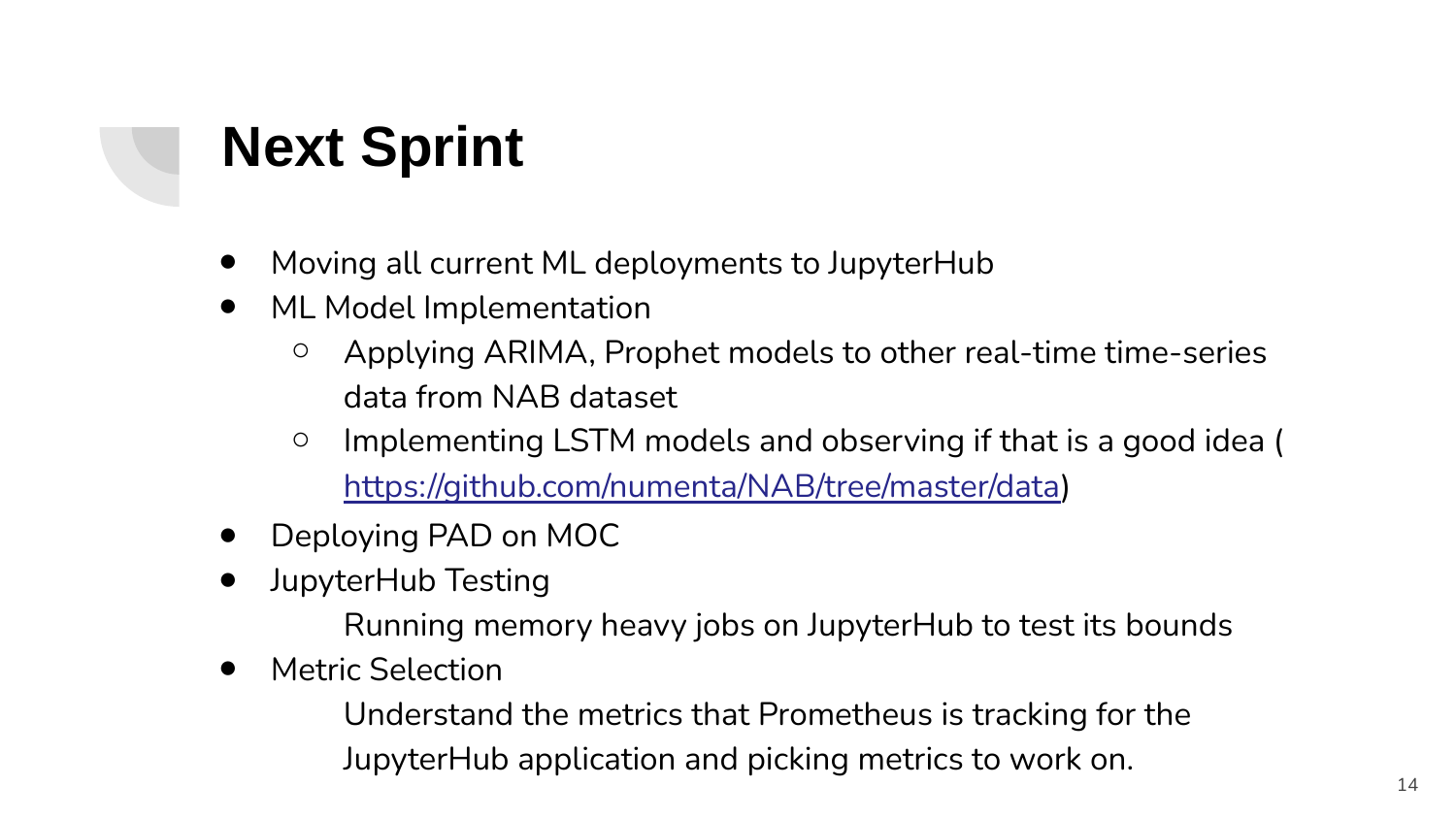

# Next Sprint

Moving all current ML deployments to JupyterHub
ML Model Implementation
Applying ARIMA, Prophet models to other real-time time-series data from NAB dataset
Implementing LSTM models and observing if that is a good idea (https://github.com/numenta/NAB/tree/master/data)
Deploying PAD on MOC
JupyterHub Testing
Running memory heavy jobs on JupyterHub to test its bounds
Metric Selection
Understand the metrics that Prometheus is tracking for the JupyterHub application and picking metrics to work on.

14